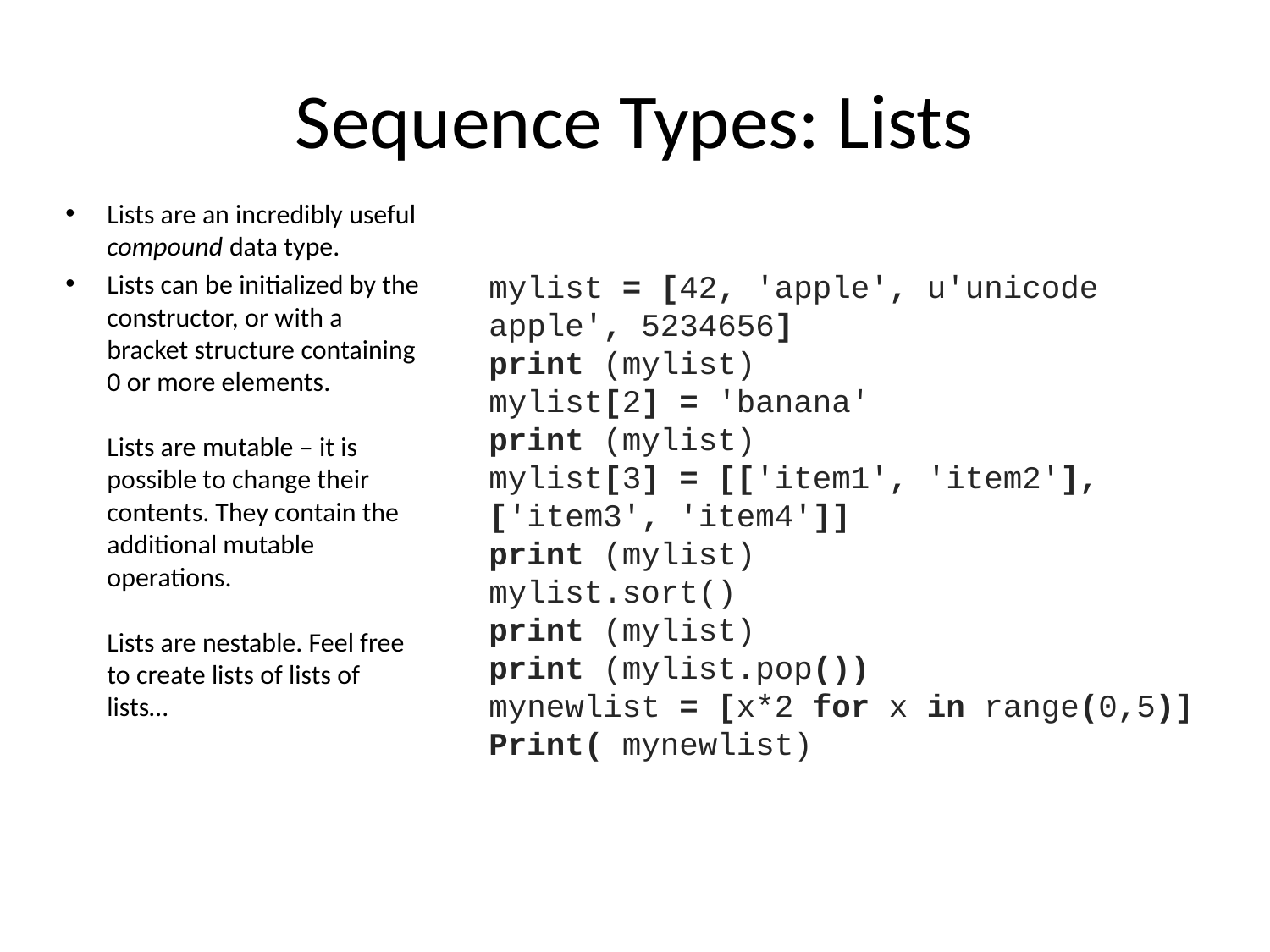

# Sequence Types: Lists
Lists are an incredibly useful compound data type.
Lists can be initialized by the constructor, or with a bracket structure containing 0 or more elements.
Lists are mutable – it is possible to change their contents. They contain the additional mutable operations.
Lists are nestable. Feel free to create lists of lists of lists…
mylist = [42, 'apple', u'unicode apple', 5234656]
print (mylist)
mylist[2] = 'banana'
print (mylist)
mylist[3] = [['item1', 'item2'], ['item3', 'item4']]
print (mylist)
mylist.sort()
print (mylist)
print (mylist.pop())
mynewlist = [x*2 for x in range(0,5)]
Print( mynewlist)